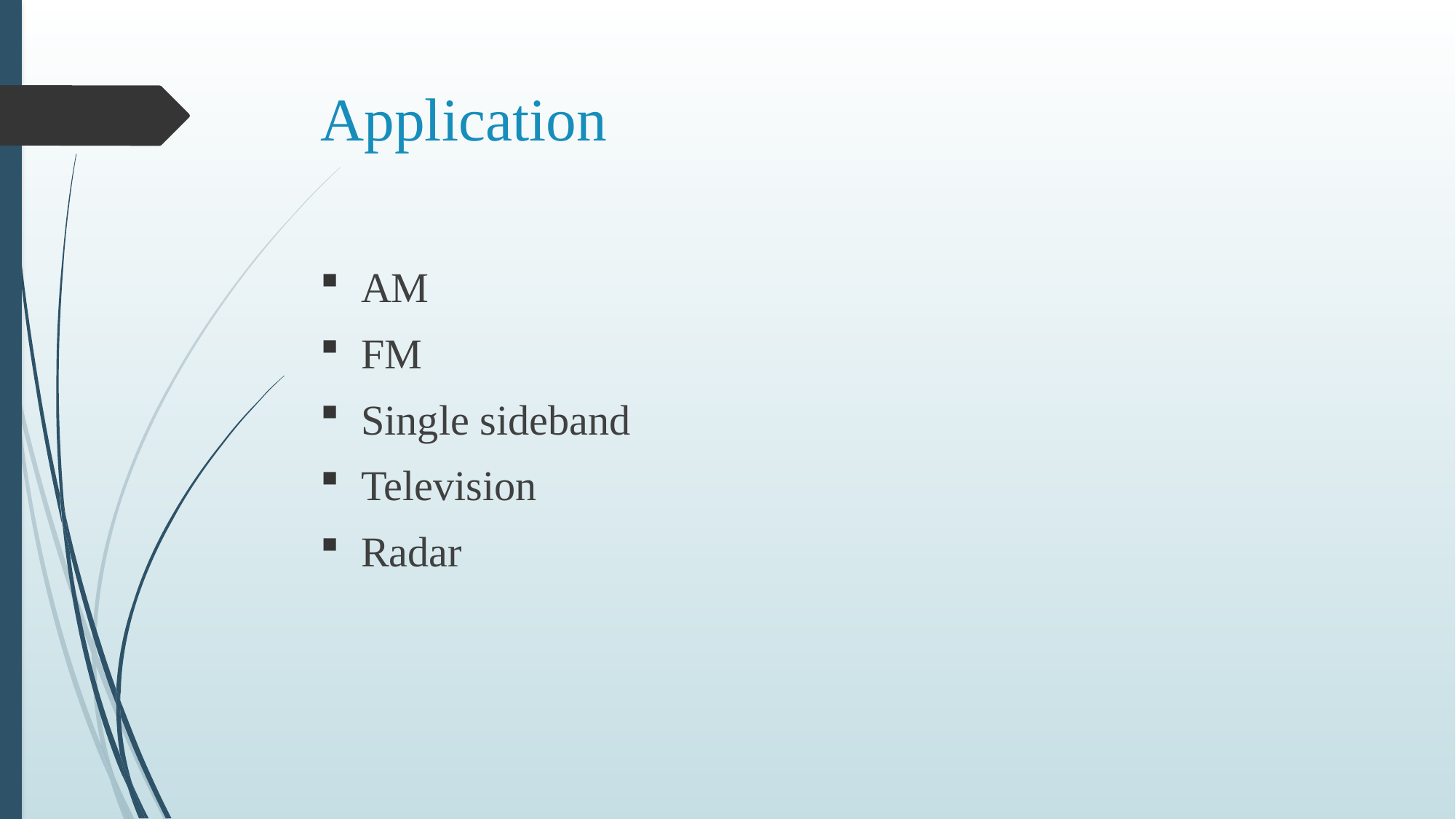

# Application
AM
FM
Single sideband
Television
Radar